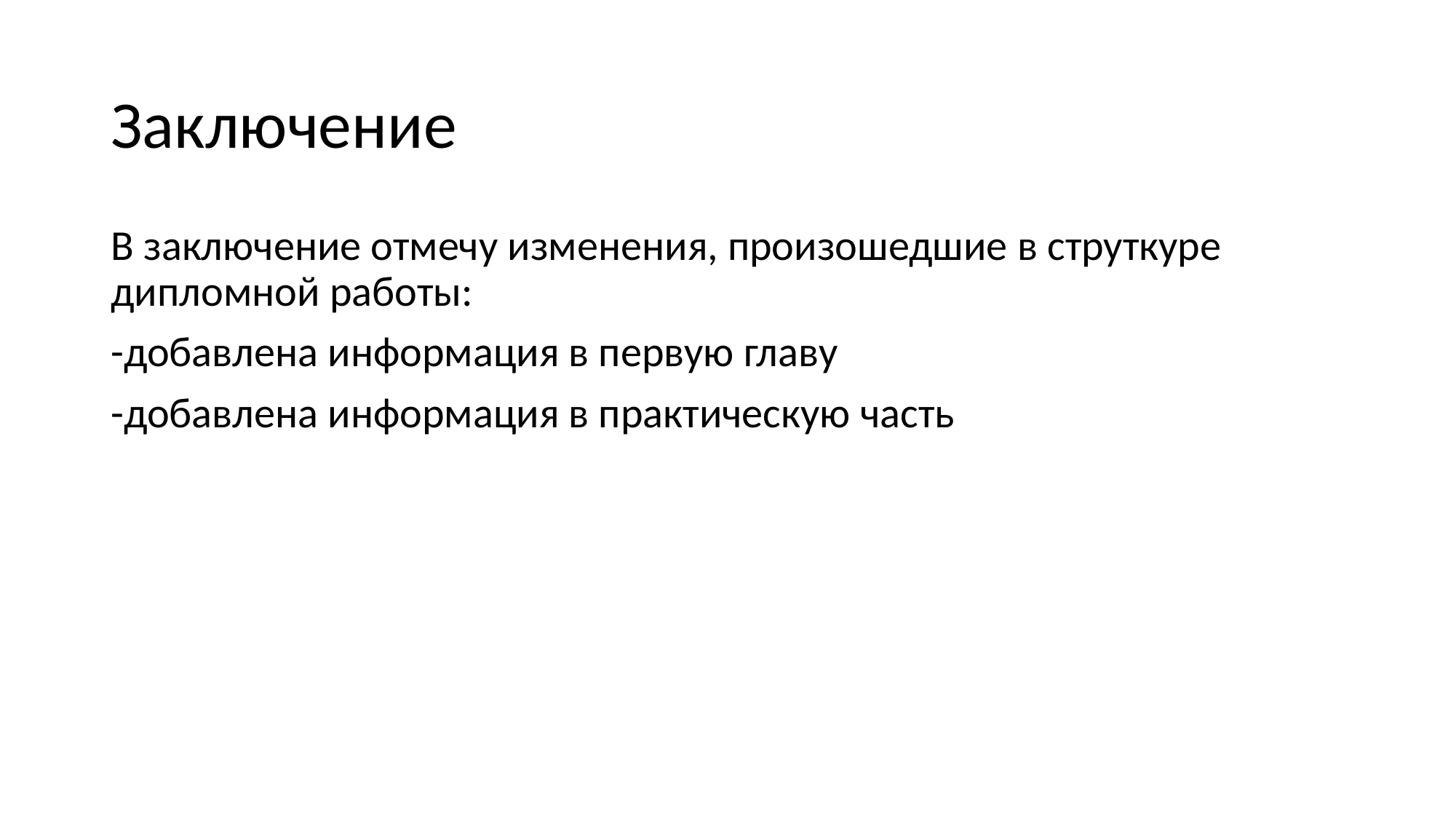

# Заключение
В заключение отмечу изменения, произошедшие в струткуре дипломной работы:
-добавлена информация в первую главу
-добавлена информация в практическую часть